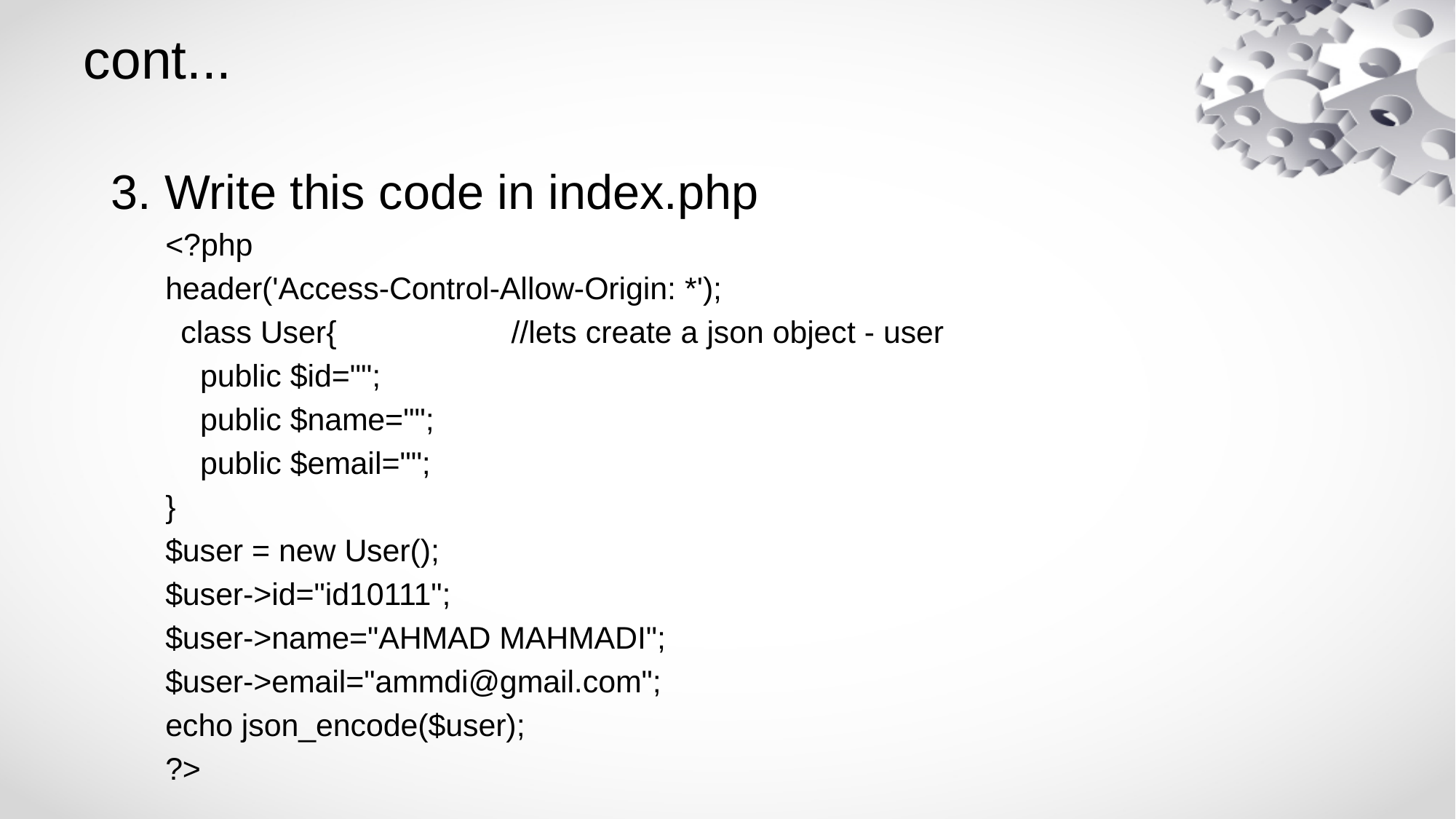

# cont...
3. Write this code in index.php
<?php
header('Access-Control-Allow-Origin: *');
        class User{                    //lets create a json object - user
    public $id="";
    public $name="";
    public $email="";
}
$user = new User();
$user->id="id10111";
$user->name="AHMAD MAHMADI";
$user->email="ammdi@gmail.com";
echo json_encode($user);
?>